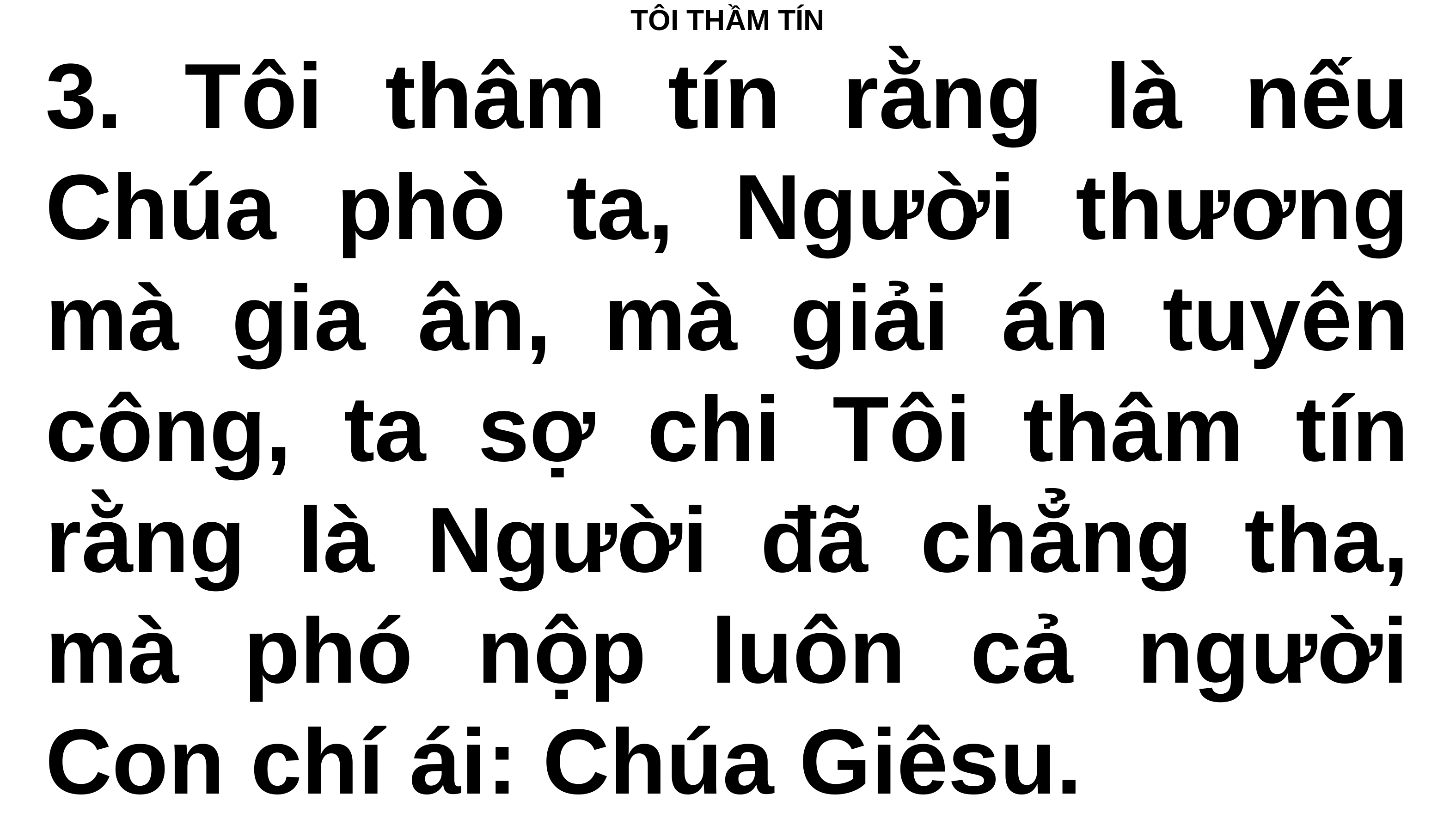

TÔI THẦM TÍN
3. Tôi thâm tín rằng là nếu Chúa phò ta, Người thương mà gia ân, mà giải án tuyên công, ta sợ chi Tôi thâm tín rằng là Người đã chẳng tha, mà phó nộp luôn cả người Con chí ái: Chúa Giêsu.
#